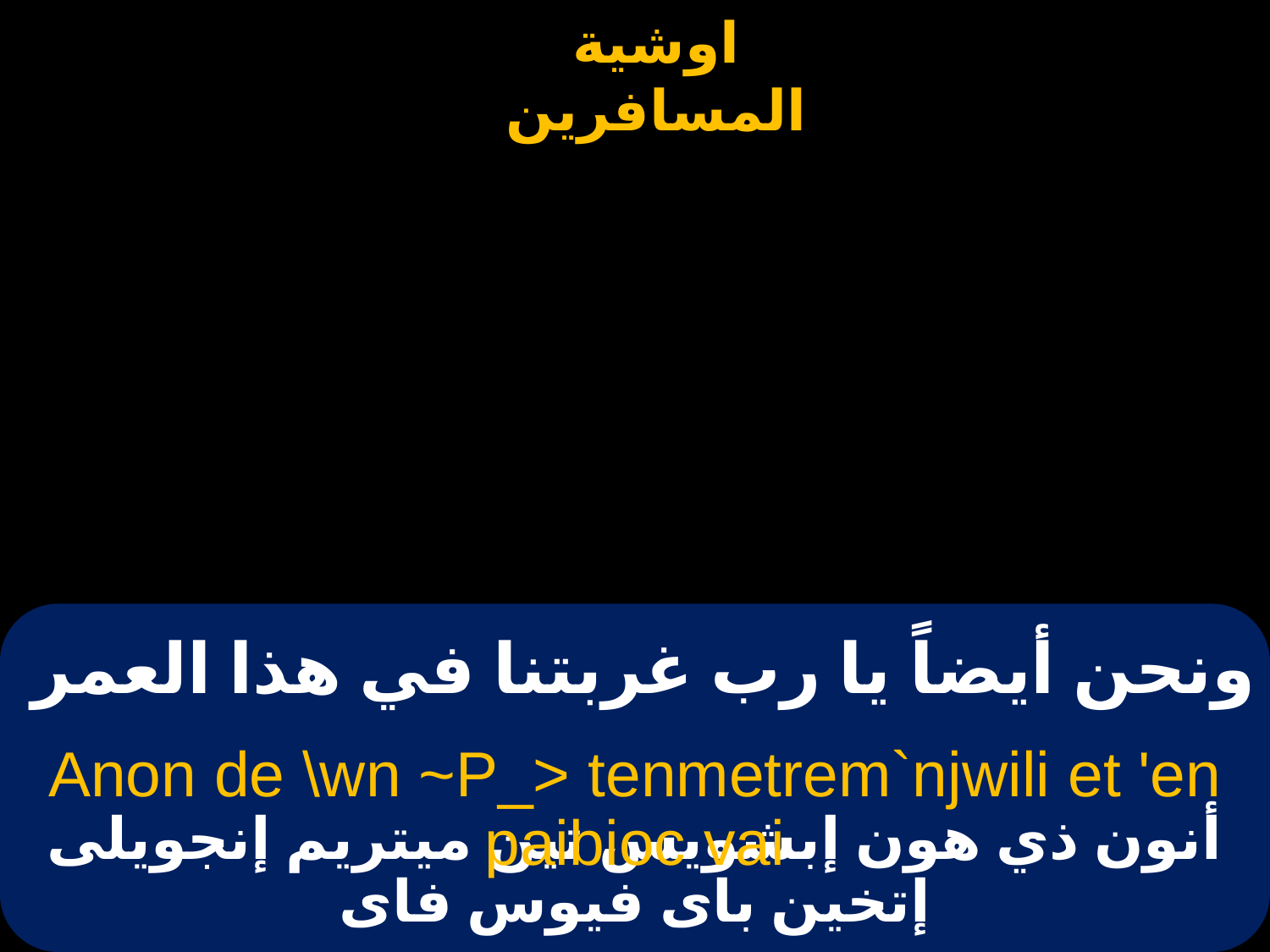

# ونحن أيضاً يا رب غربتنا في هذا العمر
Anon de \wn ~P_> tenmetrem`njwili et 'en paibioc vai
أنون ذي هون إبشويس تين ميتريم إنجويلى إتخين باى فيوس فاى